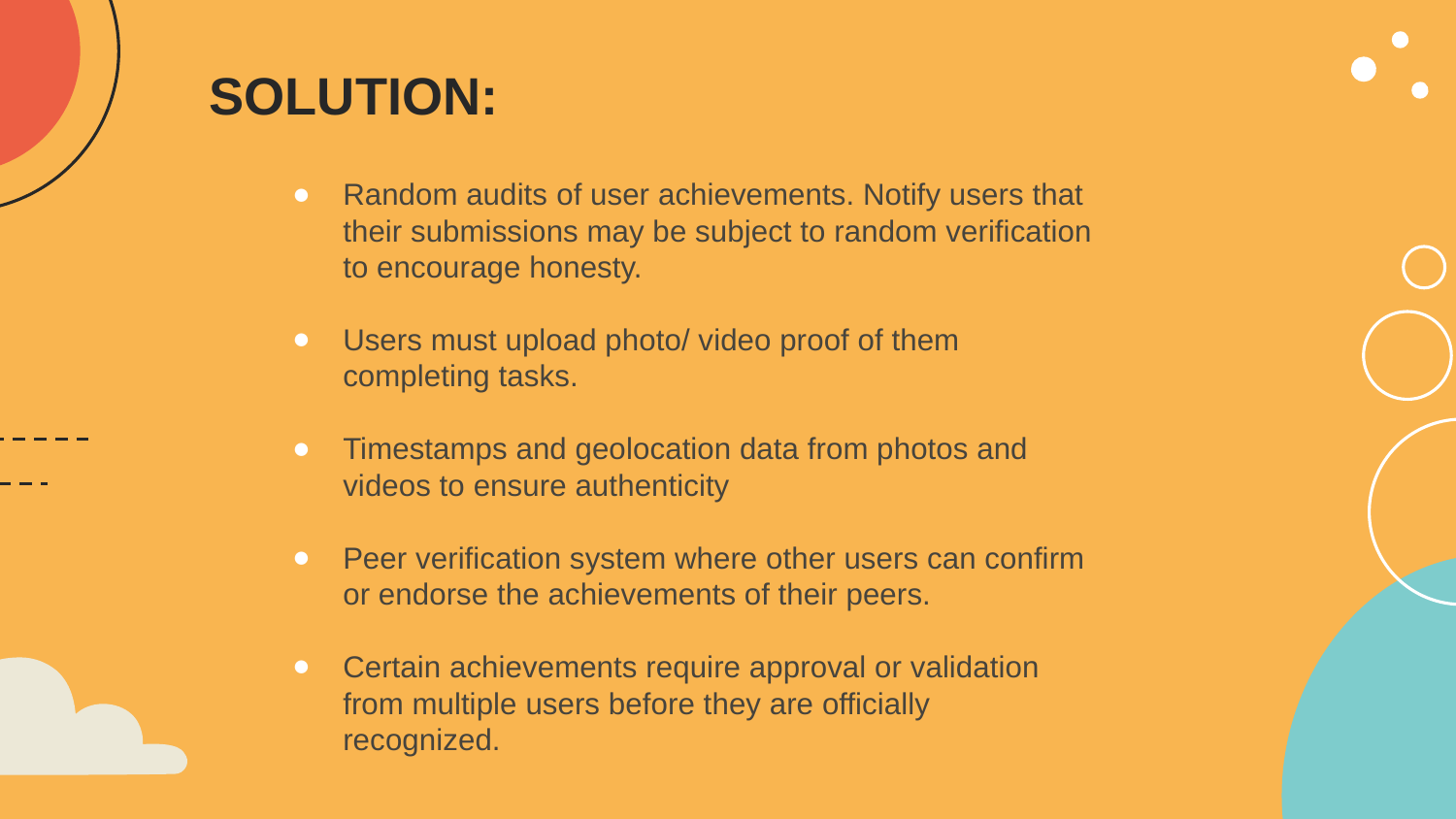

# SOLUTION:
Random audits of user achievements. Notify users that their submissions may be subject to random verification to encourage honesty.​

Users must upload photo/ video proof of them completing tasks.

Timestamps and geolocation data from photos and videos to ensure authenticity

Peer verification system where other users can confirm or endorse the achievements of their peers.

Certain achievements require approval or validation from multiple users before they are officially recognized.​